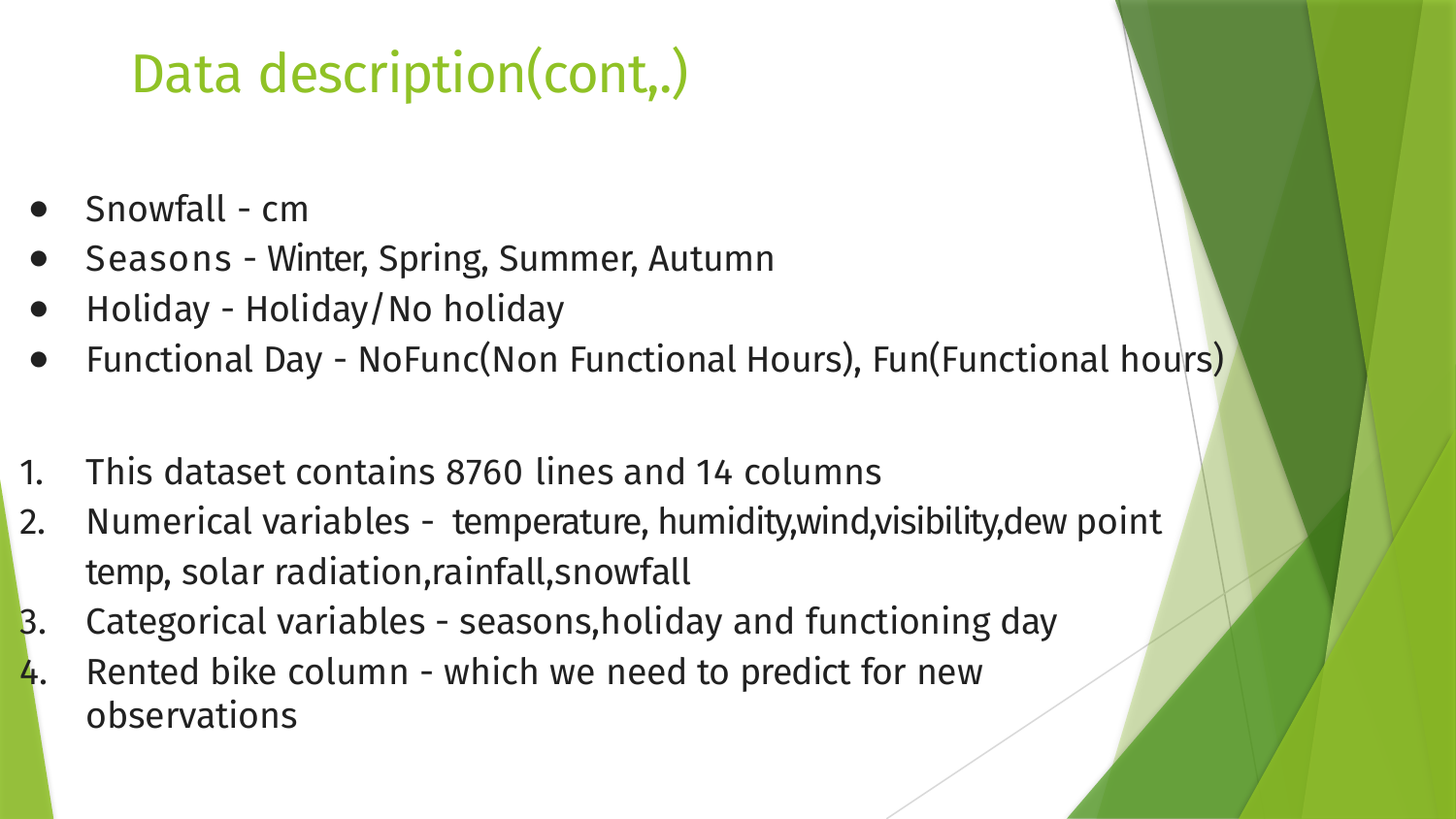

# Data description(cont,.)
Snowfall - cm
Seasons - Winter, Spring, Summer, Autumn
Holiday - Holiday/No holiday
Functional Day - NoFunc(Non Functional Hours), Fun(Functional hours)

This dataset contains 8760 lines and 14 columns
Numerical variables - temperature, humidity,wind,visibility,dew point temp, solar radiation,rainfall,snowfall
Categorical variables - seasons,holiday and functioning day
Rented bike column - which we need to predict for new observations